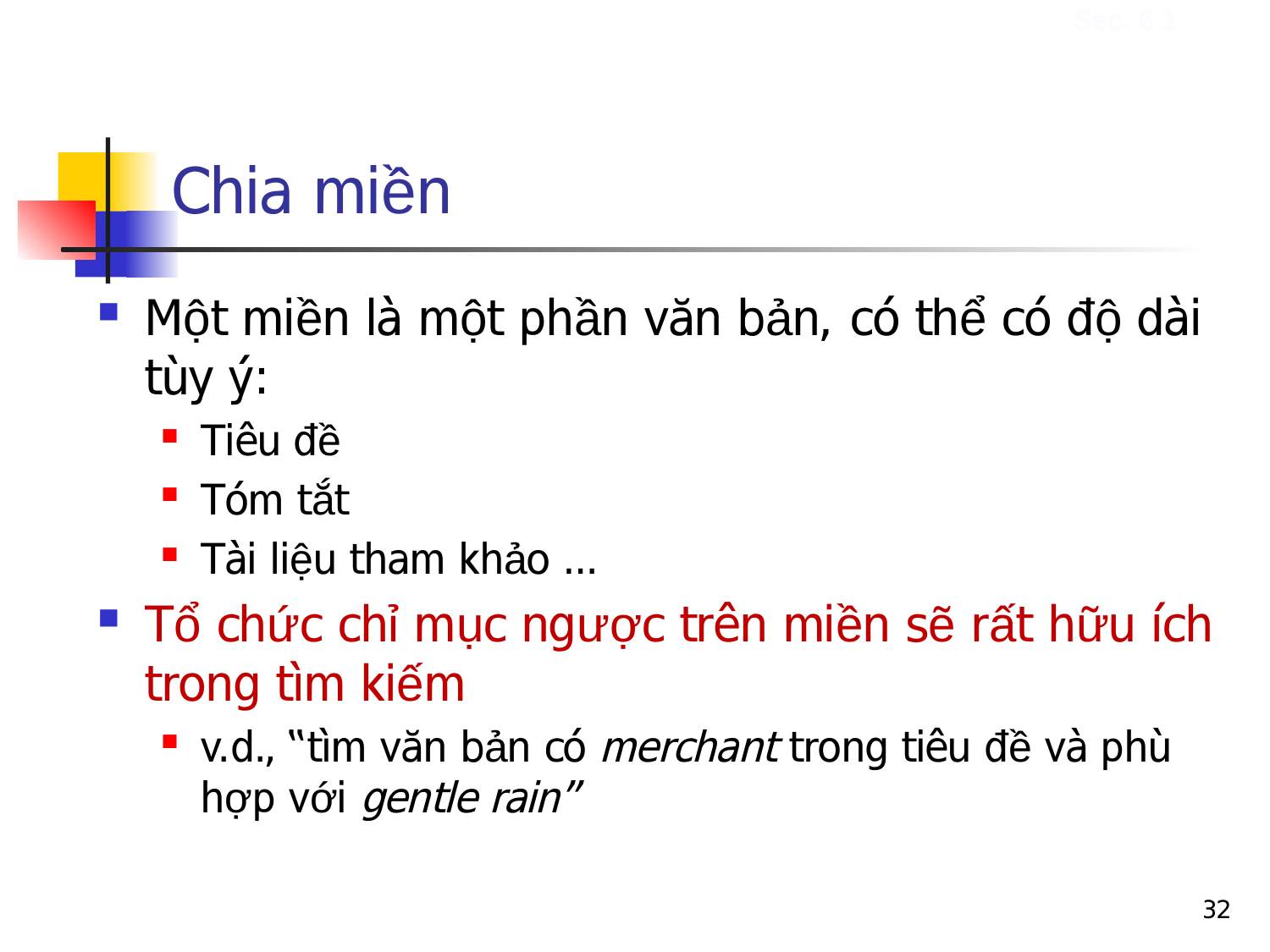

Sec. 6.1
# Chia miền
Một miền là một phần văn bản, có thể có độ dài tùy ý:
Tiêu đề
Tóm tắt
Tài liệu tham khảo …
Tổ chức chỉ mục ngược trên miền sẽ rất hữu ích trong tìm kiếm
v.d., “tìm văn bản có merchant trong tiêu đề và phù hợp với gentle rain”
32